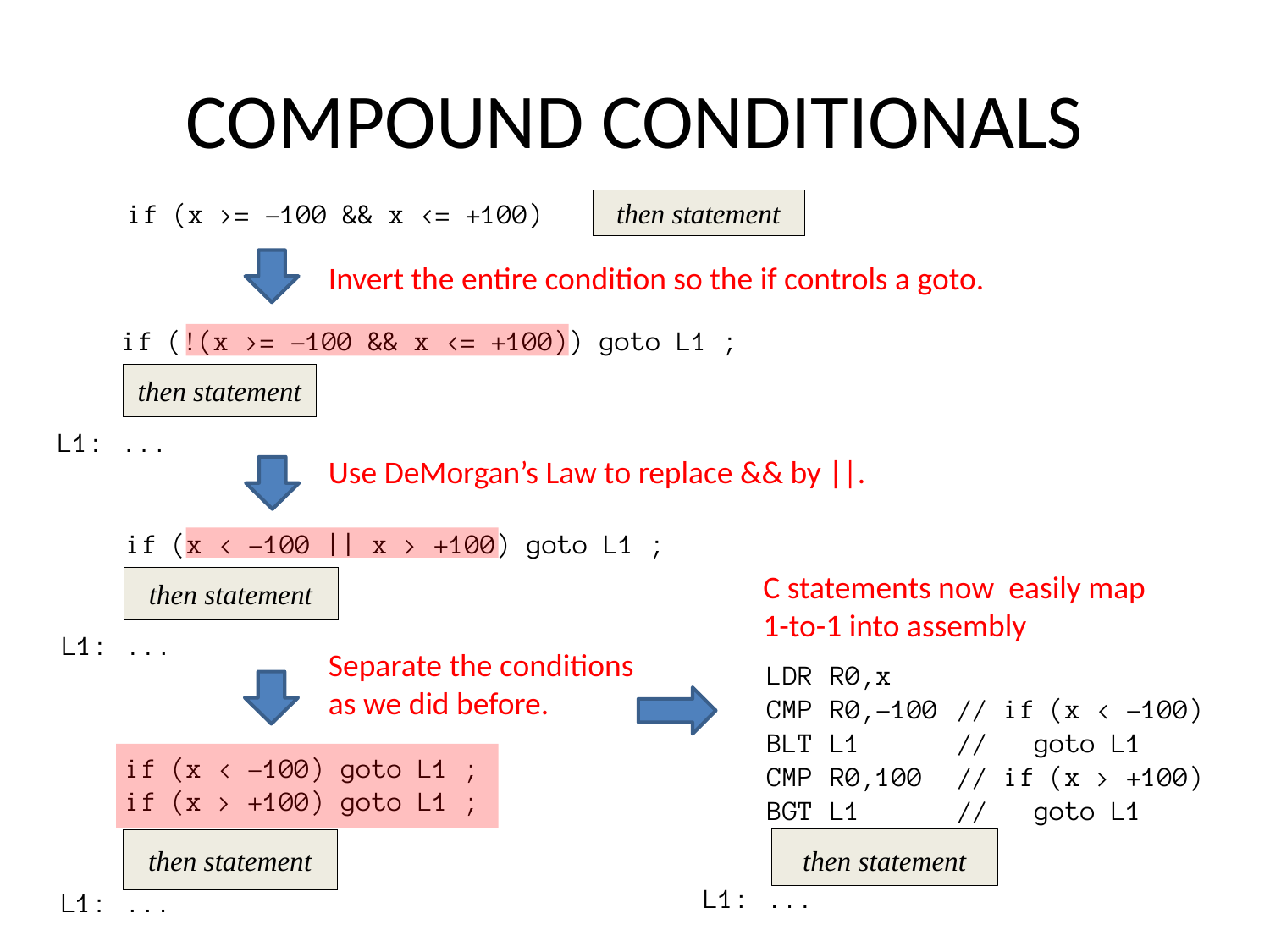

# COMPOUND CONDITIONALS
if (x >= –100 && x <= +100)
then statement

Invert the entire condition so the if controls a goto.
if (!(x >= –100 && x <= +100)) goto L1 ;

L1:	...

then statement
Use DeMorgan’s Law to replace && by ||.

if (x < –100 || x > +100) goto L1 ;

L1:	...

C statements now  easily map 1-to-1 into assembly
then statement
Separate the conditions as we did before.
	LDR	R0,x
	CMP	R0,-100	// if (x < –100)
	BLT	L1	//   goto L1
	CMP	R0,100	// if (x > +100)
	BGT	L1	//   goto L1

L1:	...

if (x < –100) goto L1 ;
if (x > +100) goto L1 ;

L1:	...

then statement
then statement